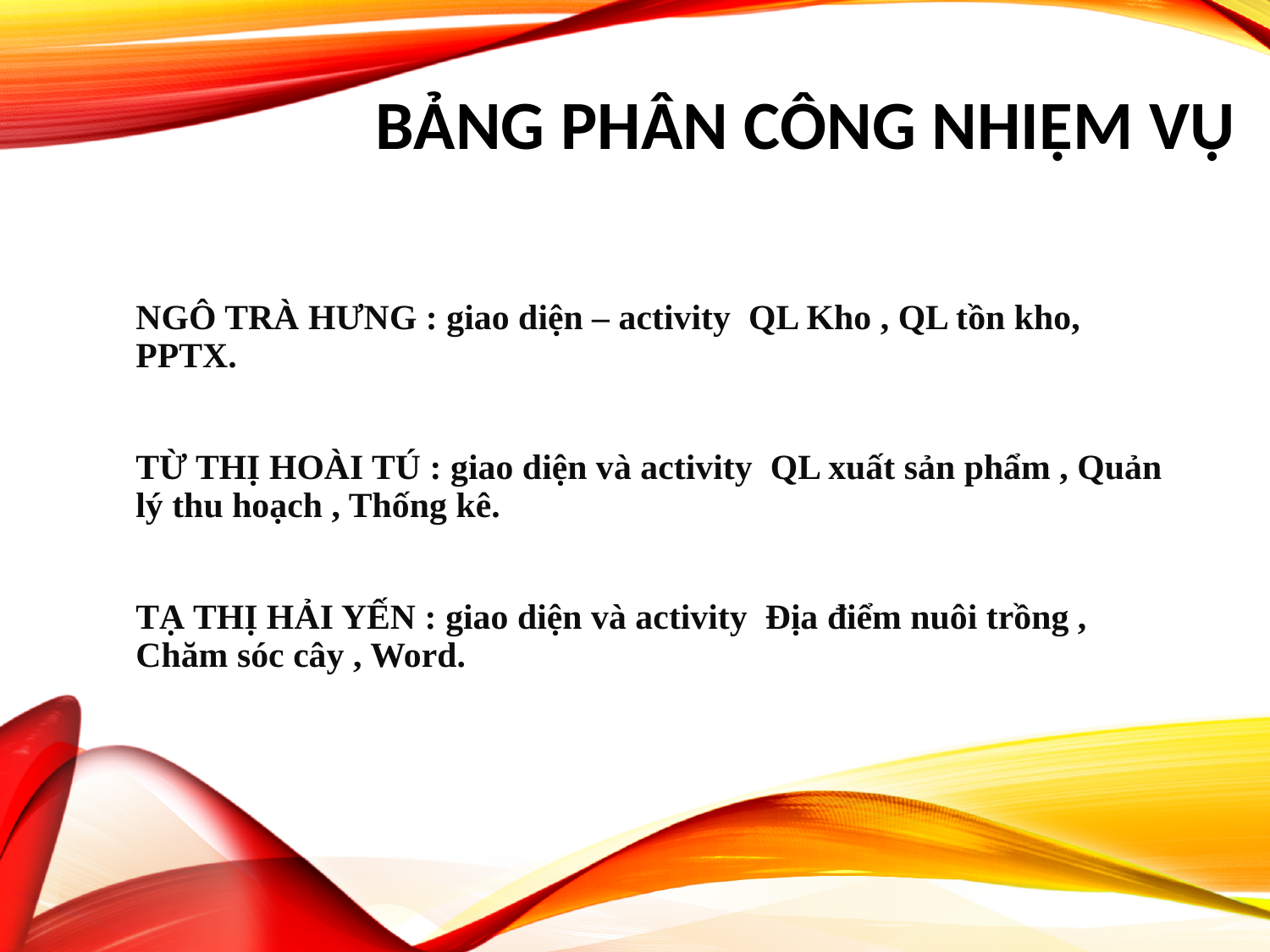

# BẢNG PHÂN CÔNG NHIỆM VỤ
NGÔ TRÀ HƯNG : giao diện – activity  QL Kho , QL tồn kho, PPTX.

TỪ THỊ HOÀI TÚ : giao diện và activity  QL xuất sản phẩm , Quản lý thu hoạch , Thống kê.

TẠ THỊ HẢI YẾN : giao diện và activity  Địa điểm nuôi trồng , Chăm sóc cây , Word.